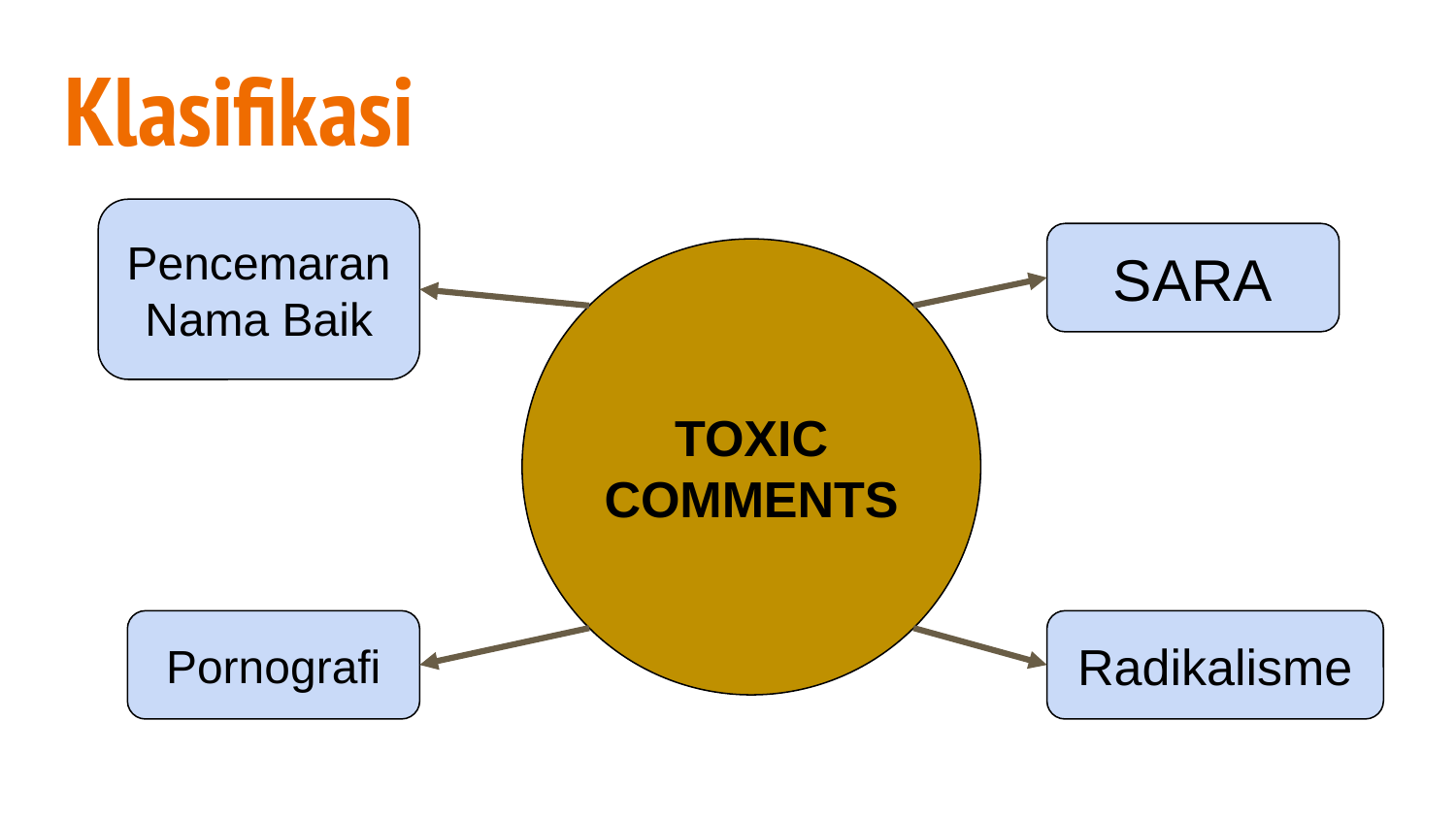

# Klasifikasi
Pencemaran Nama Baik
SARA
TOXIC COMMENTS
Pornografi
Radikalisme